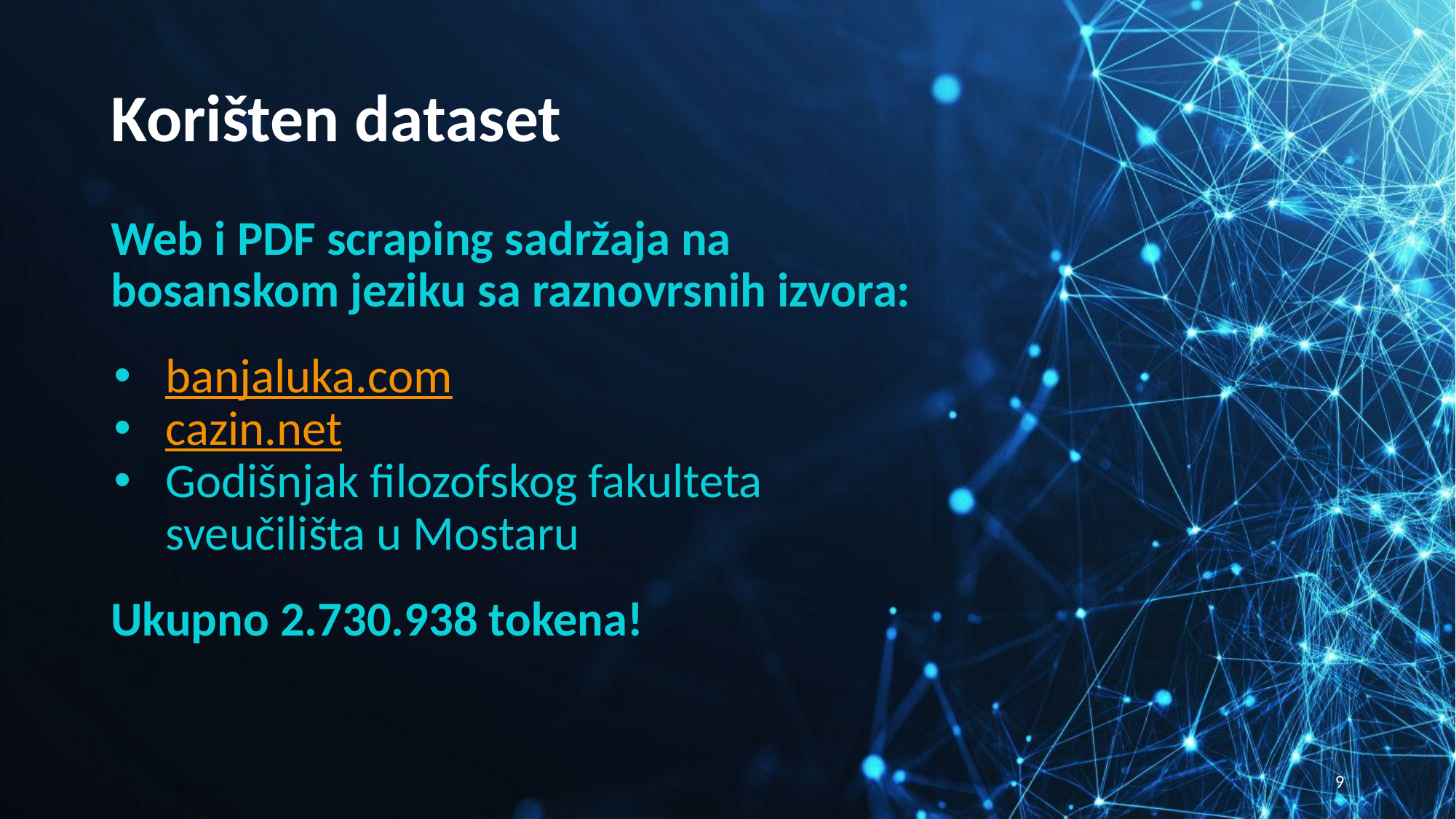

# Korišten dataset
Web i PDF scraping sadržaja na bosanskom jeziku sa raznovrsnih izvora:
banjaluka.com
cazin.net
Godišnjak filozofskog fakulteta sveučilišta u Mostaru
Ukupno 2.730.938 tokena!

9